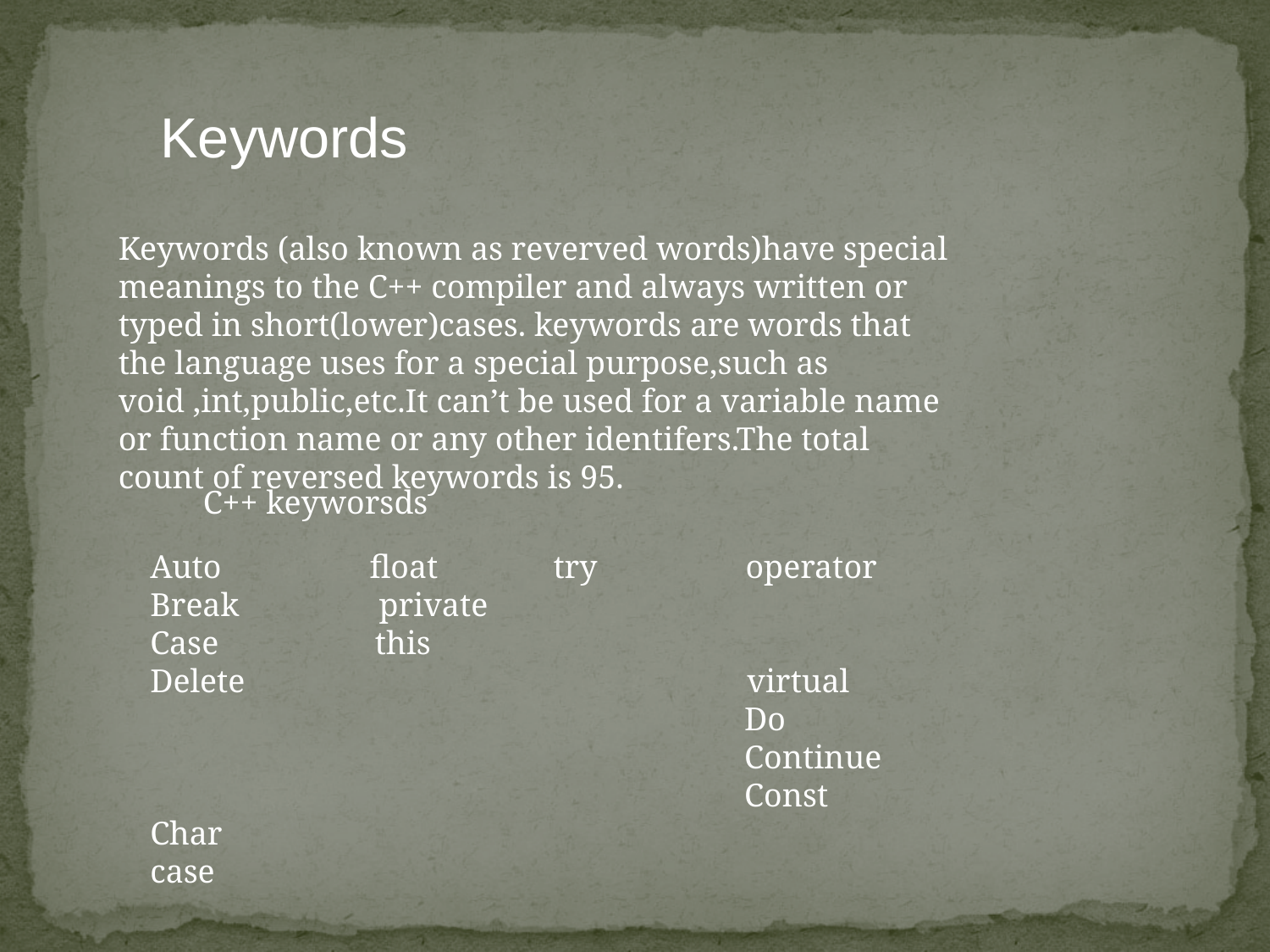

Keywords
Keywords (also known as reverved words)have special meanings to the C++ compiler and always written or typed in short(lower)cases. keywords are words that the language uses for a special purpose,such as void ,int,public,etc.It can’t be used for a variable name or function name or any other identifers.The total count of reversed keywords is 95.
C++ keyworsds
Auto                  float              try                  operator
Break                 private
Case                   this
Delete                                                             virtual
                                                                        Do
                                                                        Continue
                                                                        Const
Char
case